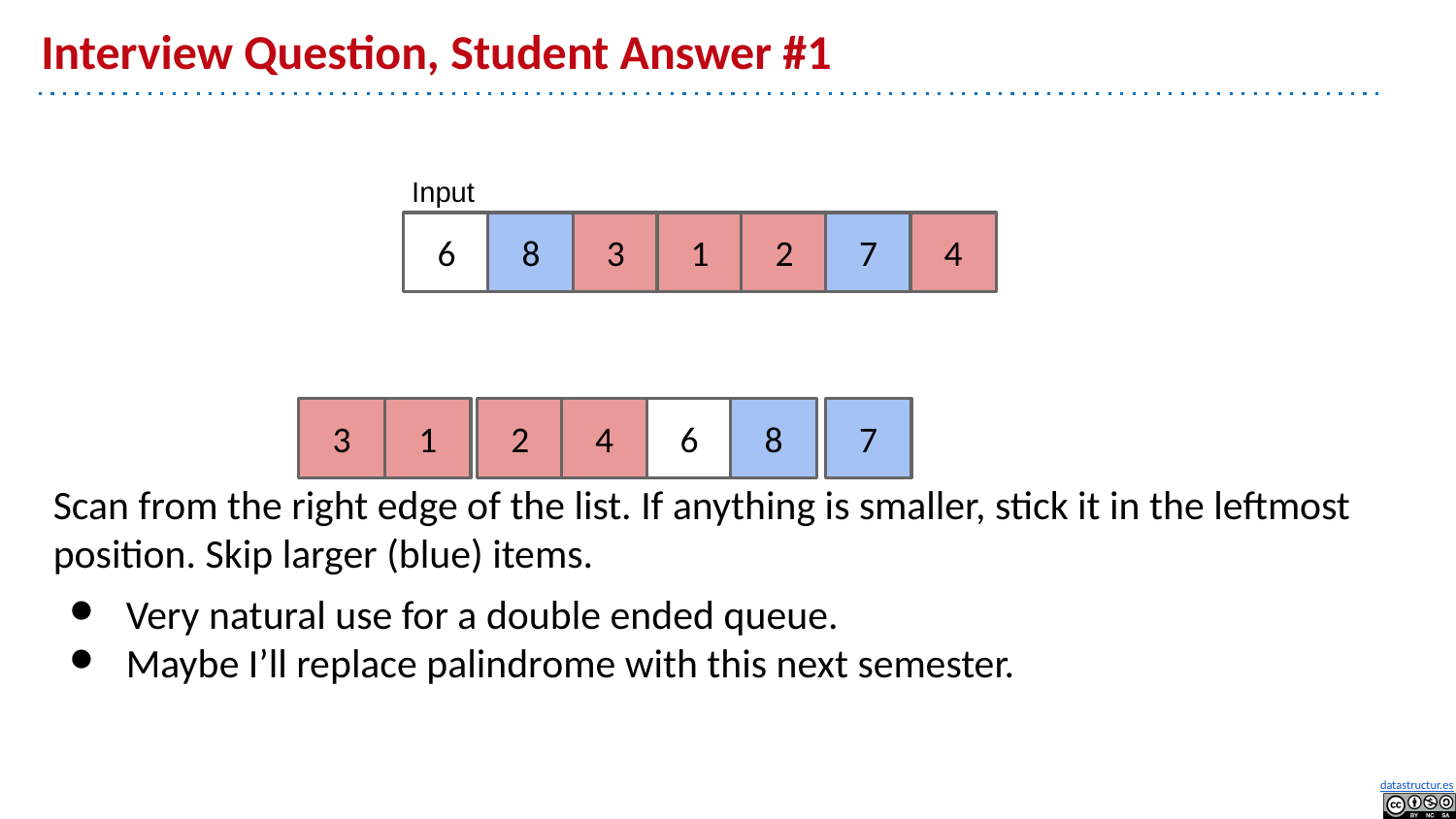

# Interview Question, Student Answer #1
Input
6
8
3
1
2
7
4
3
1
2
4
6
8
7
Scan from the right edge of the list. If anything is smaller, stick it in the leftmost position. Skip larger (blue) items.
Very natural use for a double ended queue.
Maybe I’ll replace palindrome with this next semester.